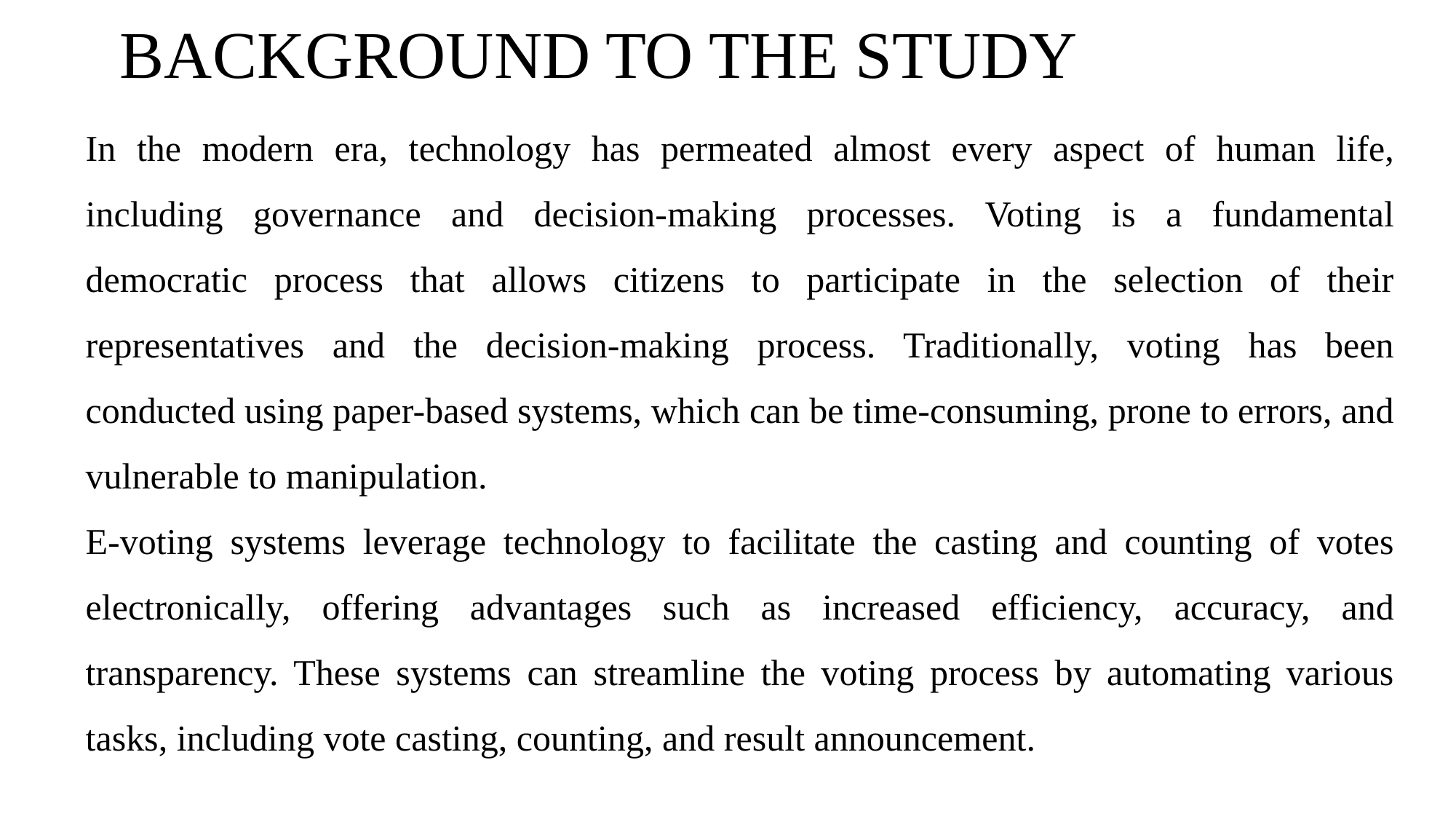

# BACKGROUND TO THE STUDY
In the modern era, technology has permeated almost every aspect of human life, including governance and decision-making processes. Voting is a fundamental democratic process that allows citizens to participate in the selection of their representatives and the decision-making process. Traditionally, voting has been conducted using paper-based systems, which can be time-consuming, prone to errors, and vulnerable to manipulation.
E-voting systems leverage technology to facilitate the casting and counting of votes electronically, offering advantages such as increased efficiency, accuracy, and transparency. These systems can streamline the voting process by automating various tasks, including vote casting, counting, and result announcement.